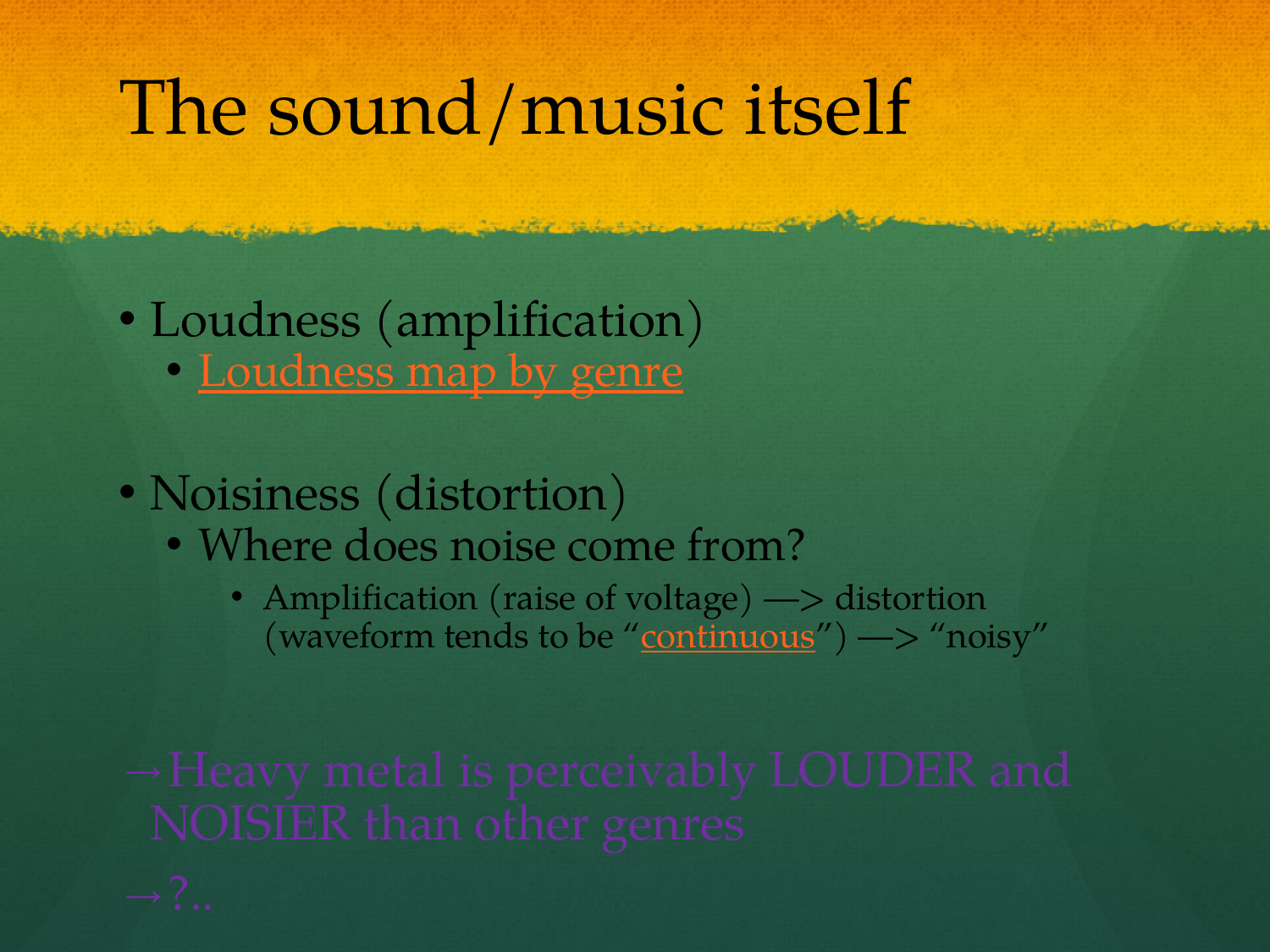

# The sound/music itself
Loudness (amplification)
Loudness map by genre

Noisiness (distortion)
Where does noise come from?
Amplification (raise of voltage) —> distortion (waveform tends to be “continuous”) —> “noisy”

Heavy metal is perceivably LOUDER and NOISIER than other genres
?..